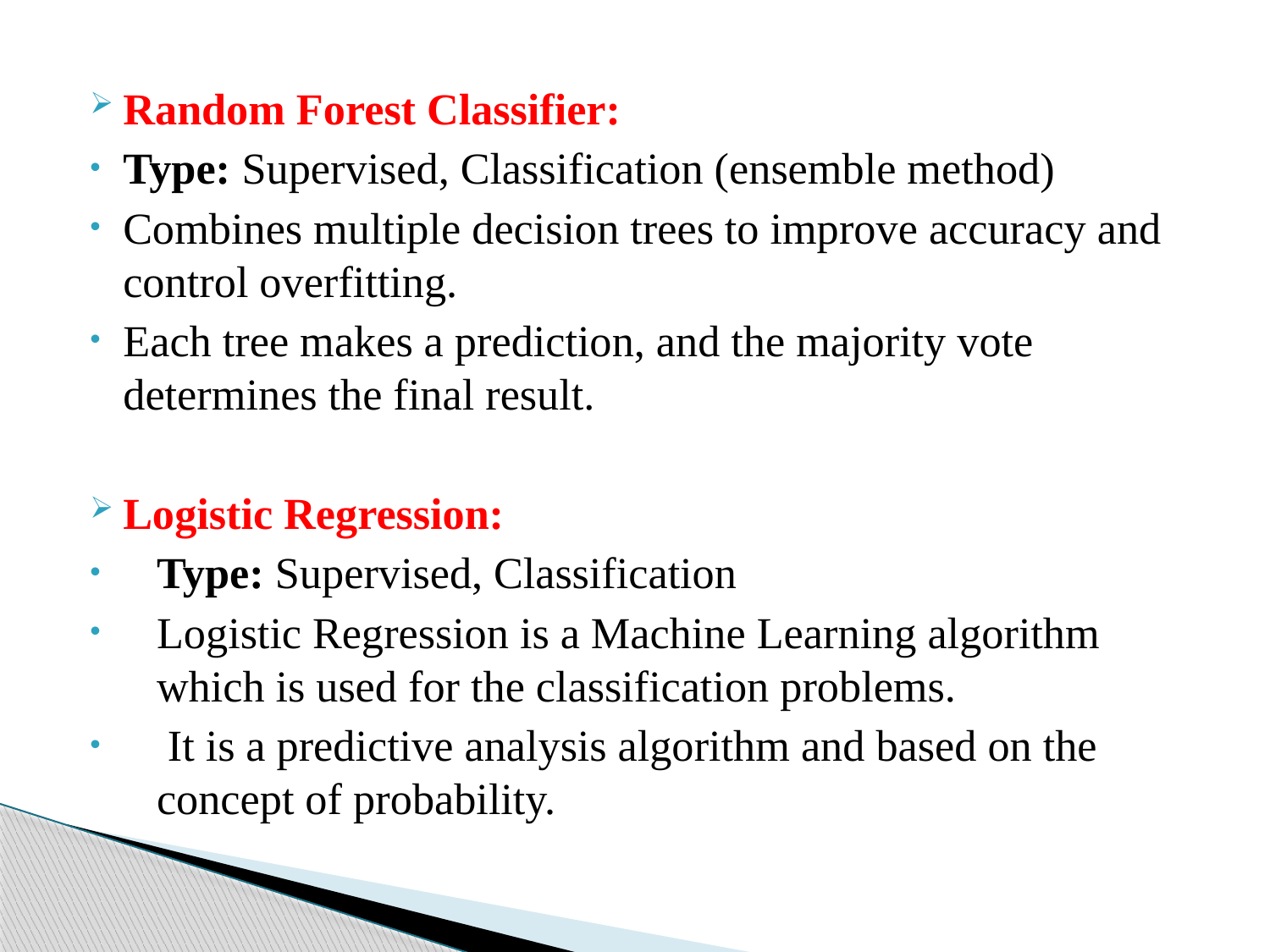

Random Forest Classifier:
Type: Supervised, Classification (ensemble method)
Combines multiple decision trees to improve accuracy and control overfitting.
Each tree makes a prediction, and the majority vote determines the final result.

Logistic Regression:
Type: Supervised, Classification
Logistic Regression is a Machine Learning algorithm which is used for the classification problems.
 It is a predictive analysis algorithm and based on the concept of probability.